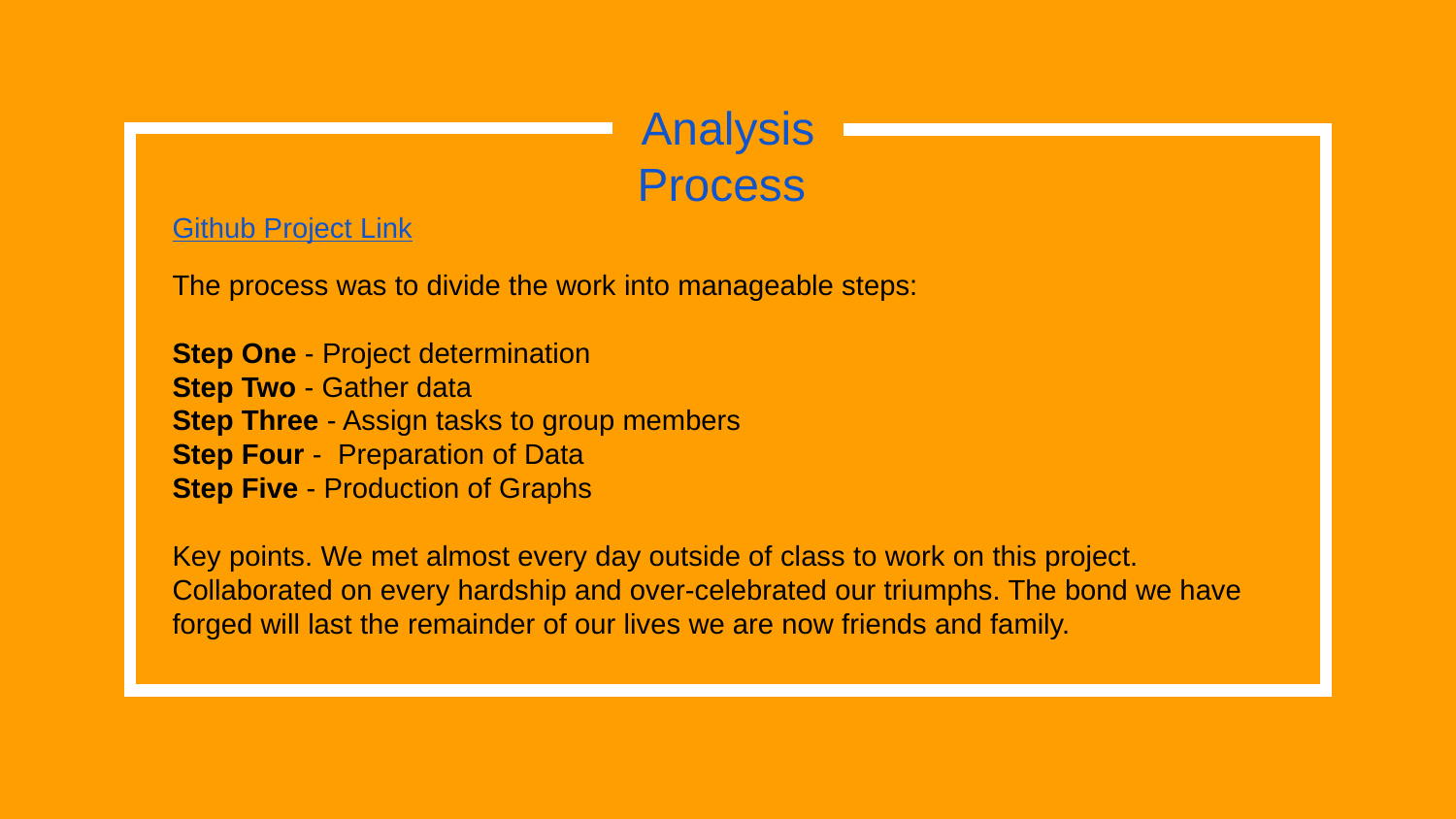

Analysis Process

Github Project Link
The process was to divide the work into manageable steps:

Step One - Project determination
Step Two - Gather data
Step Three - Assign tasks to group members
Step Four -  Preparation of Data
Step Five - Production of Graphs

Key points. We met almost every day outside of class to work on this project. Collaborated on every hardship and over-celebrated our triumphs. The bond we have forged will last the remainder of our lives we are now friends and family.